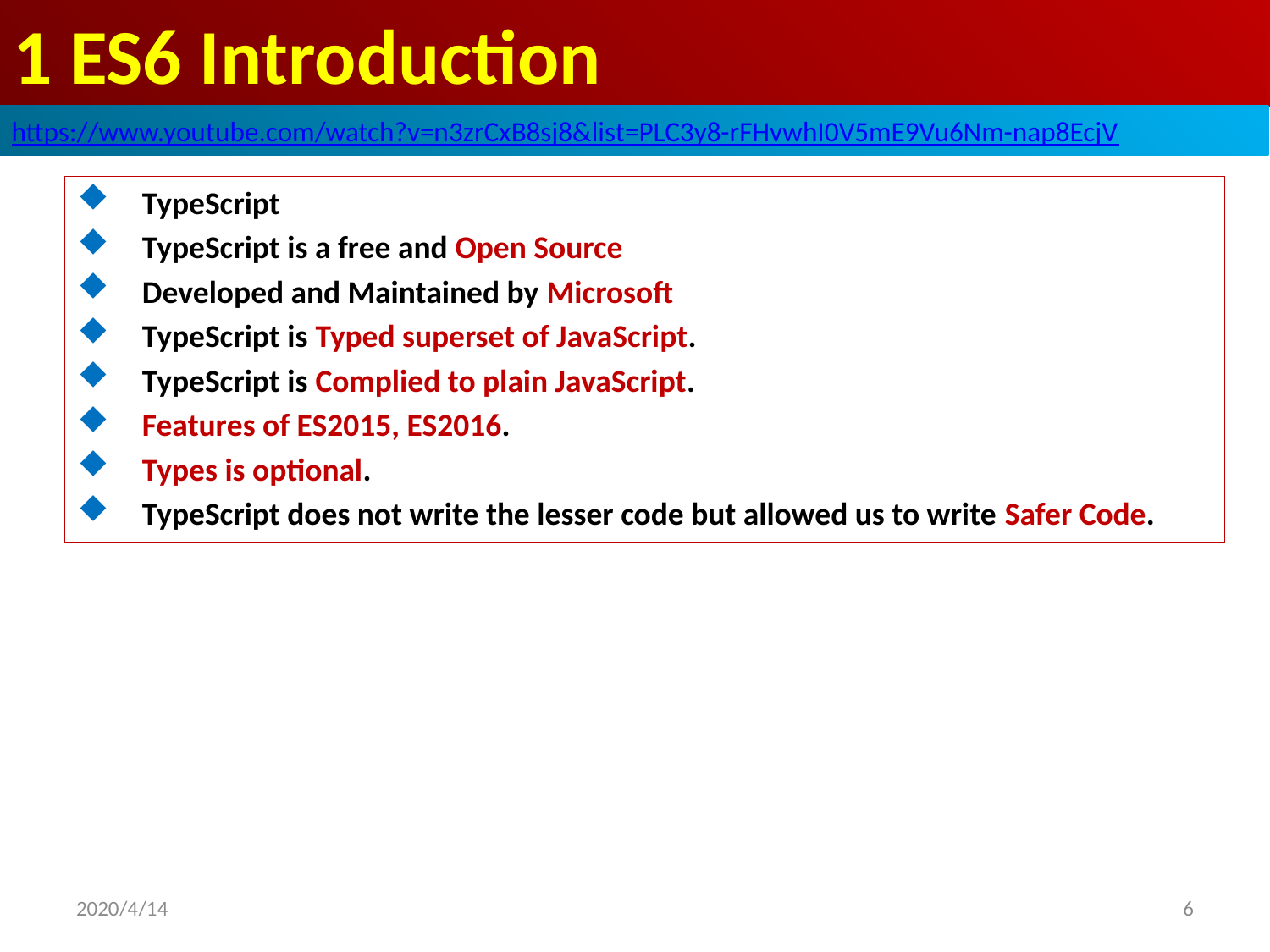

# 1 ES6 Introduction
https://www.youtube.com/watch?v=n3zrCxB8sj8&list=PLC3y8-rFHvwhI0V5mE9Vu6Nm-nap8EcjV
TypeScript
TypeScript is a free and Open Source
Developed and Maintained by Microsoft
TypeScript is Typed superset of JavaScript.
TypeScript is Complied to plain JavaScript.
Features of ES2015, ES2016.
Types is optional.
TypeScript does not write the lesser code but allowed us to write Safer Code.

2020/4/14
6